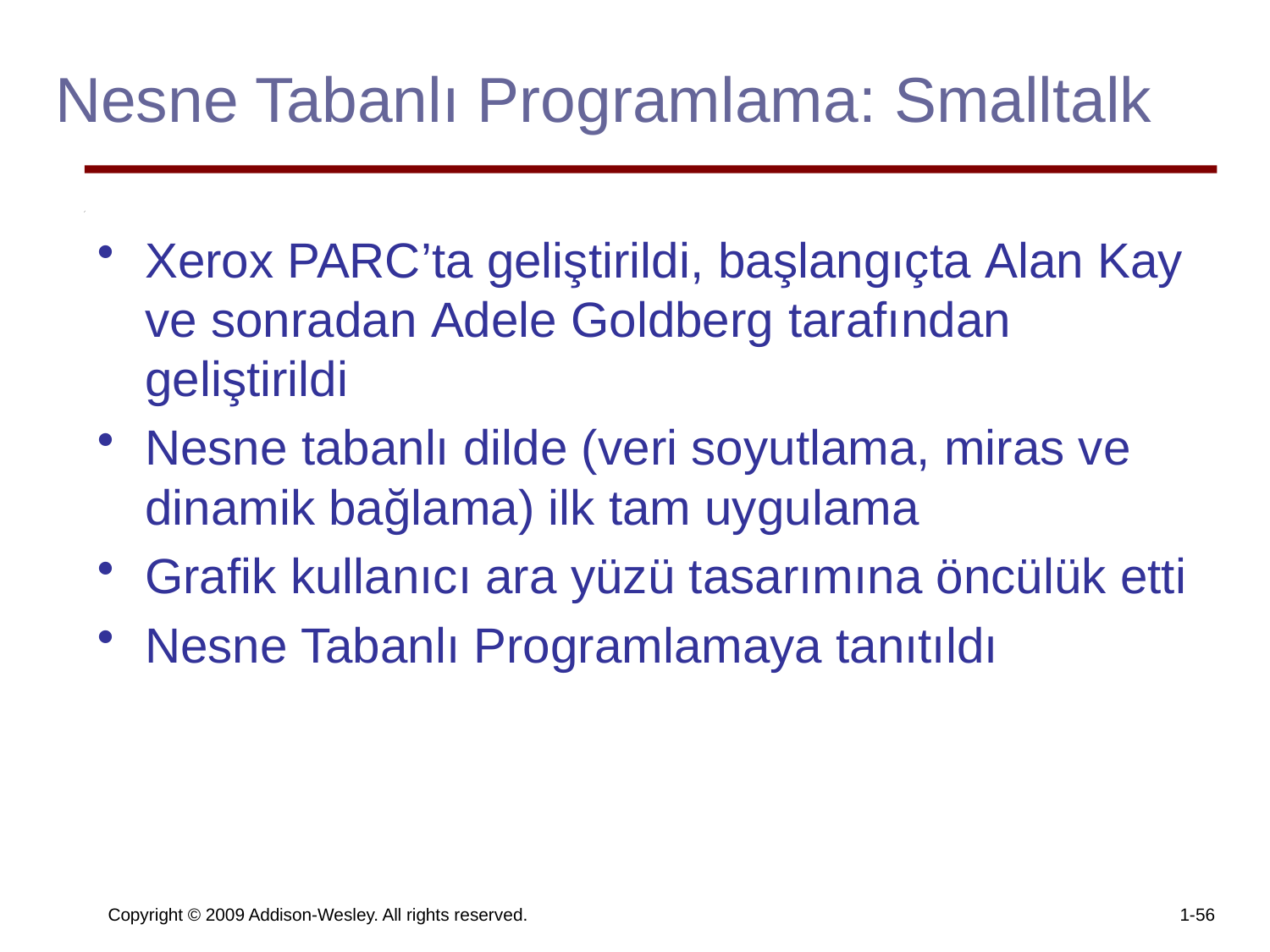

# Nesne Tabanlı Programlama: Smalltalk
Xerox PARC’ta geliştirildi, başlangıçta Alan Kay ve sonradan Adele Goldberg tarafından geliştirildi
Nesne tabanlı dilde (veri soyutlama, miras ve dinamik bağlama) ilk tam uygulama
Grafik kullanıcı ara yüzü tasarımına öncülük etti
Nesne Tabanlı Programlamaya tanıtıldı
Copyright © 2009 Addison-Wesley. All rights reserved.
1-56